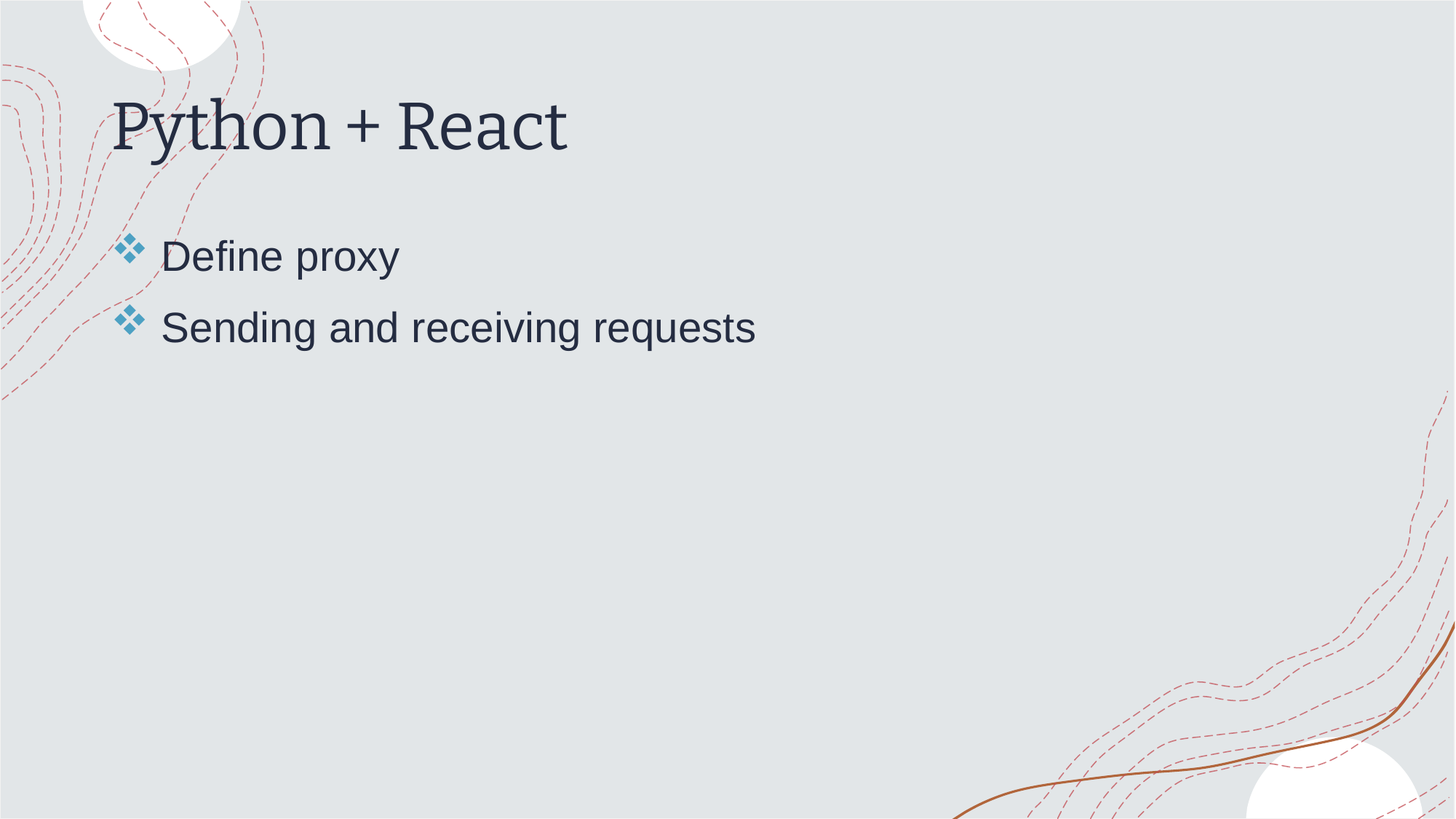

# Python + React
 Define proxy
 Sending and receiving requests